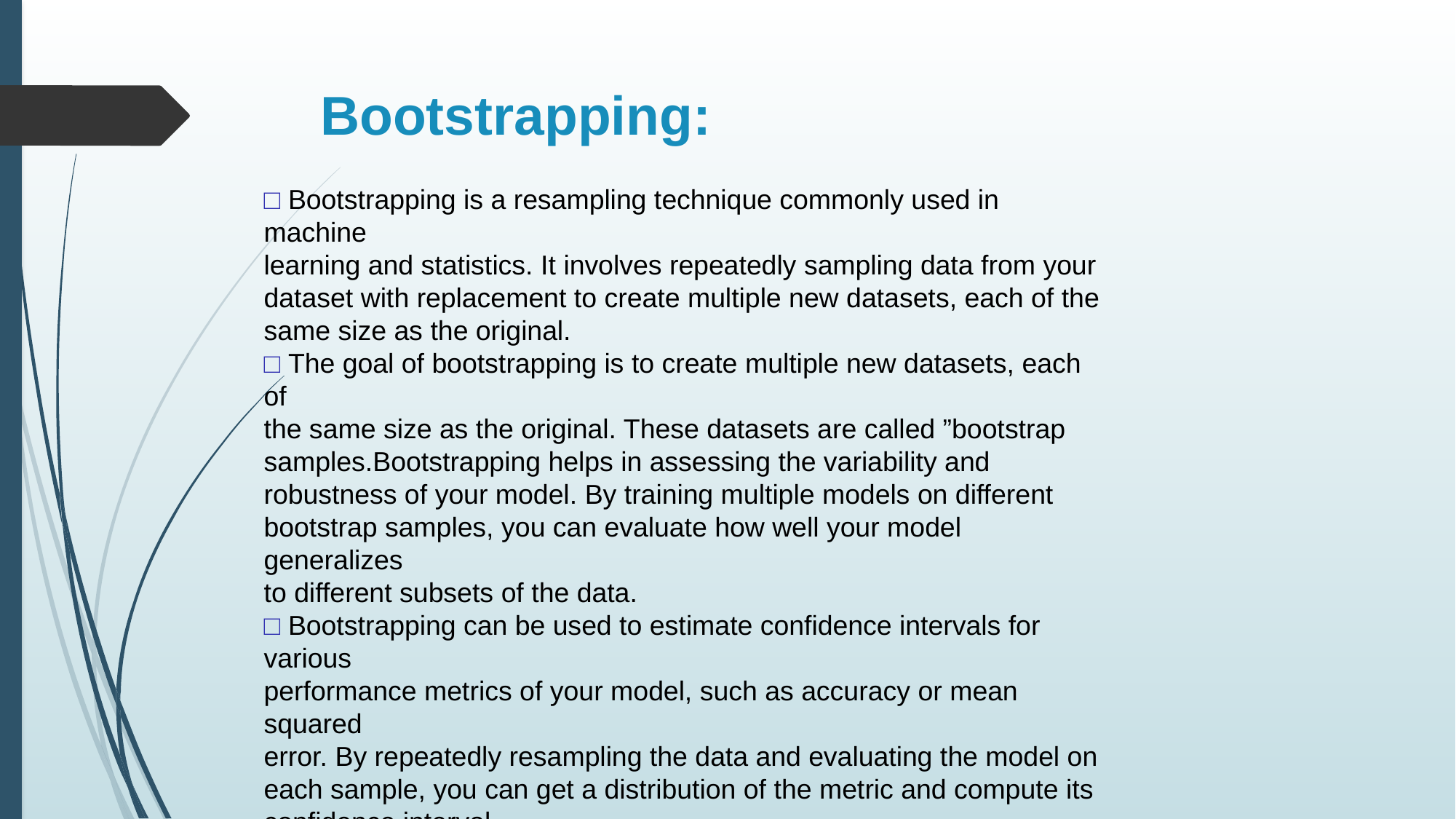

# Bootstrapping:
□ Bootstrapping is a resampling technique commonly used in machine
learning and statistics. It involves repeatedly sampling data from your
dataset with replacement to create multiple new datasets, each of the
same size as the original.
□ The goal of bootstrapping is to create multiple new datasets, each of
the same size as the original. These datasets are called ”bootstrap
samples.Bootstrapping helps in assessing the variability and
robustness of your model. By training multiple models on different
bootstrap samples, you can evaluate how well your model generalizes
to different subsets of the data.
□ Bootstrapping can be used to estimate confidence intervals for various
performance metrics of your model, such as accuracy or mean squared
error. By repeatedly resampling the data and evaluating the model on
each sample, you can get a distribution of the metric and compute its
confidence interval.